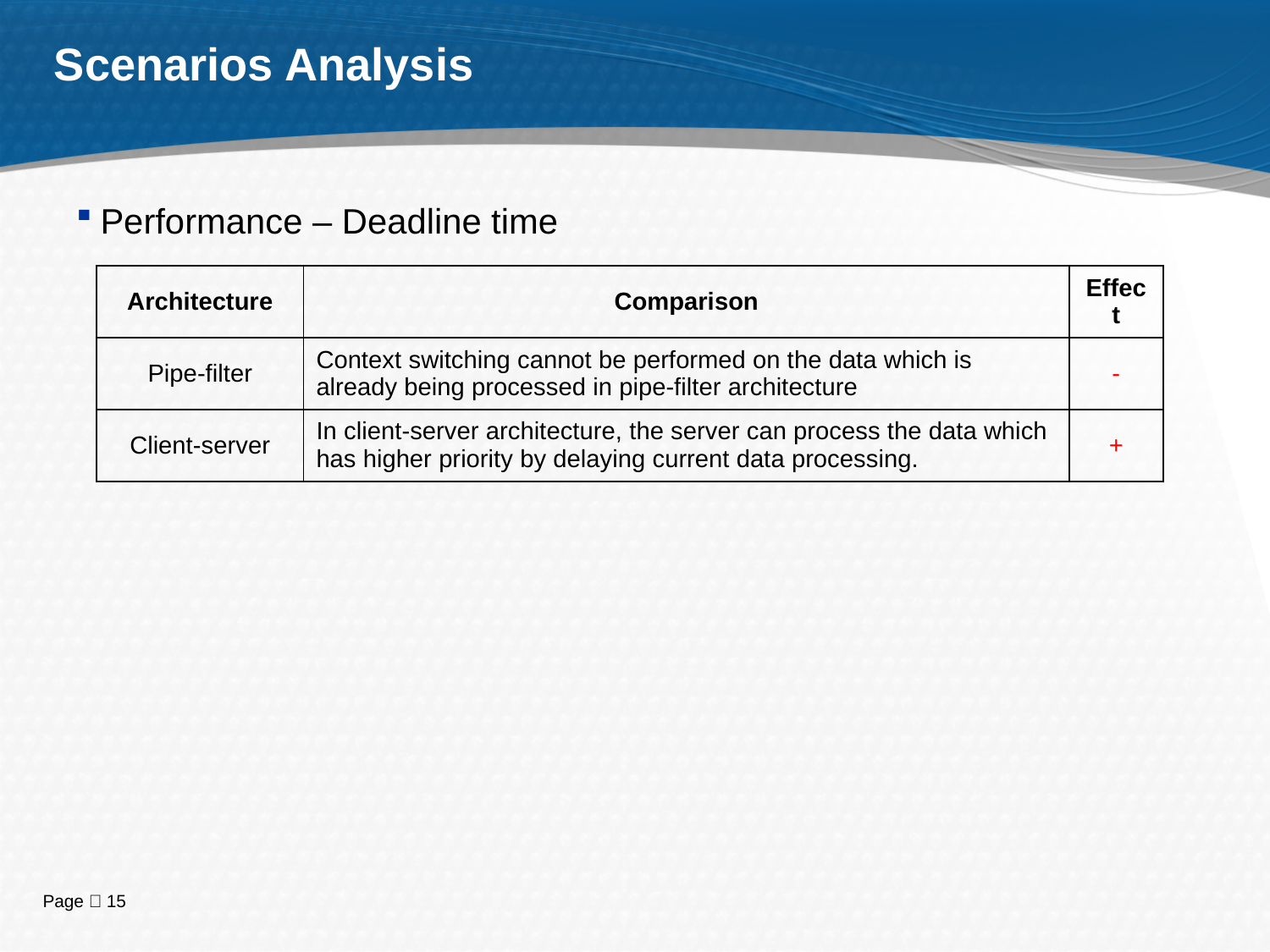

Scenarios Analysis
Performance – Deadline time
| Architecture | Comparison | Effect |
| --- | --- | --- |
| Pipe-filter | Context switching cannot be performed on the data which is already being processed in pipe-filter architecture | - |
| Client-server | In client-server architecture, the server can process the data which has higher priority by delaying current data processing. | + |
15